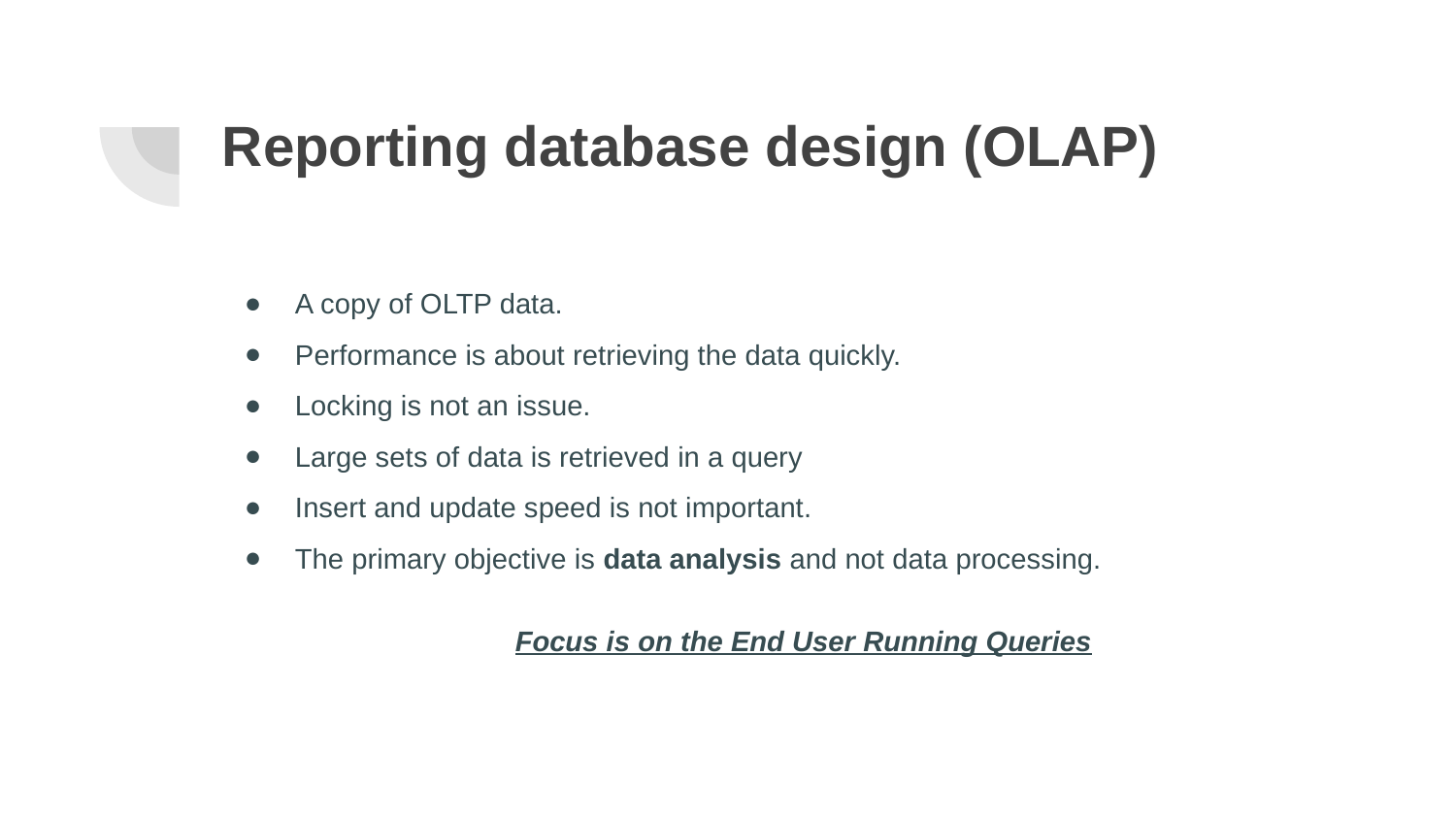

# Reporting database design (OLAP)
A copy of OLTP data.
Performance is about retrieving the data quickly.
Locking is not an issue.
Large sets of data is retrieved in a query
Insert and update speed is not important.
The primary objective is data analysis and not data processing.
Focus is on the End User Running Queries